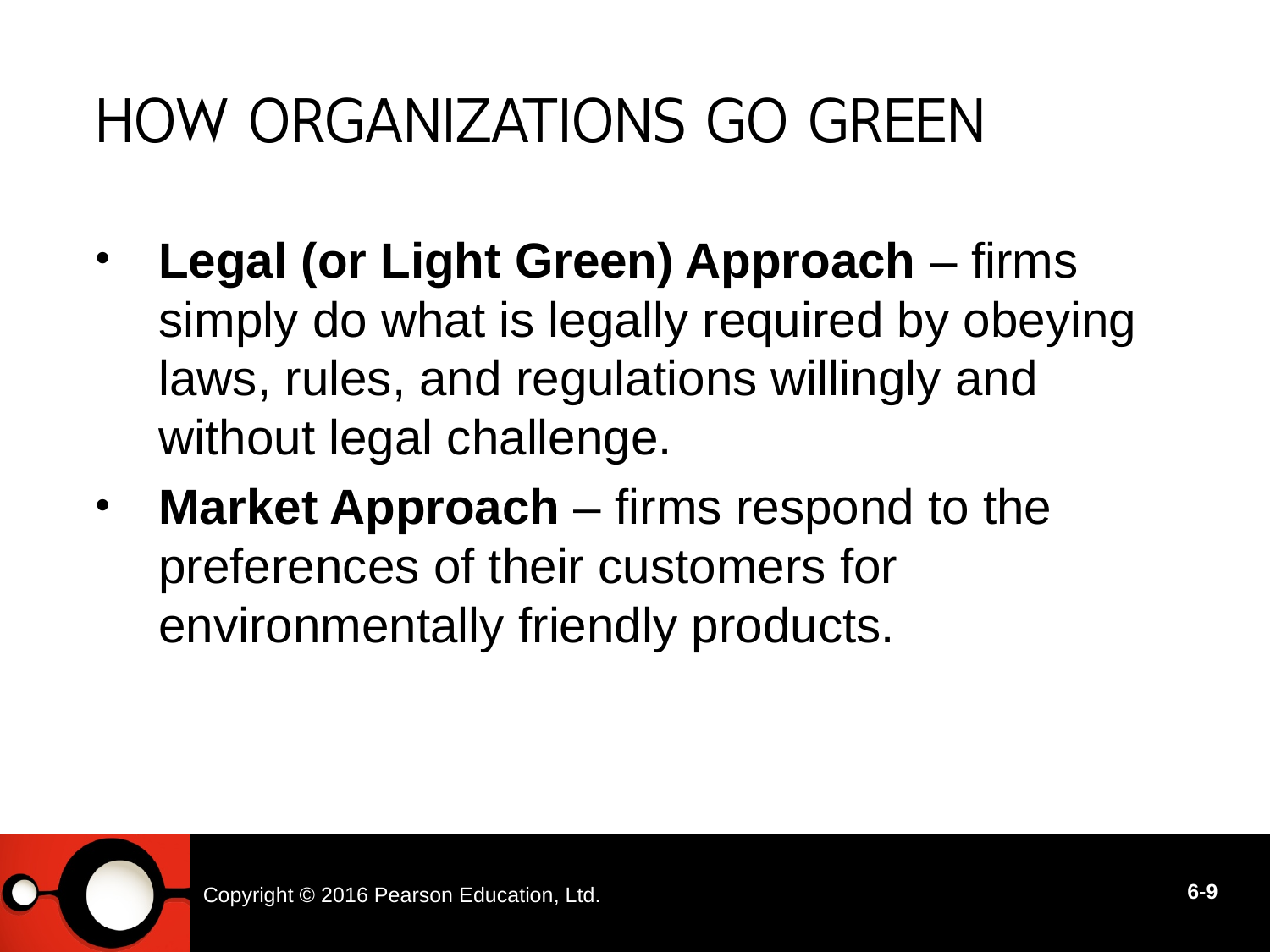

# How Organizations Go Green
Legal (or Light Green) Approach – firms simply do what is legally required by obeying laws, rules, and regulations willingly and without legal challenge.
Market Approach – firms respond to the preferences of their customers for environmentally friendly products.

Copyright © 2016 Pearson Education, Ltd.
6-9